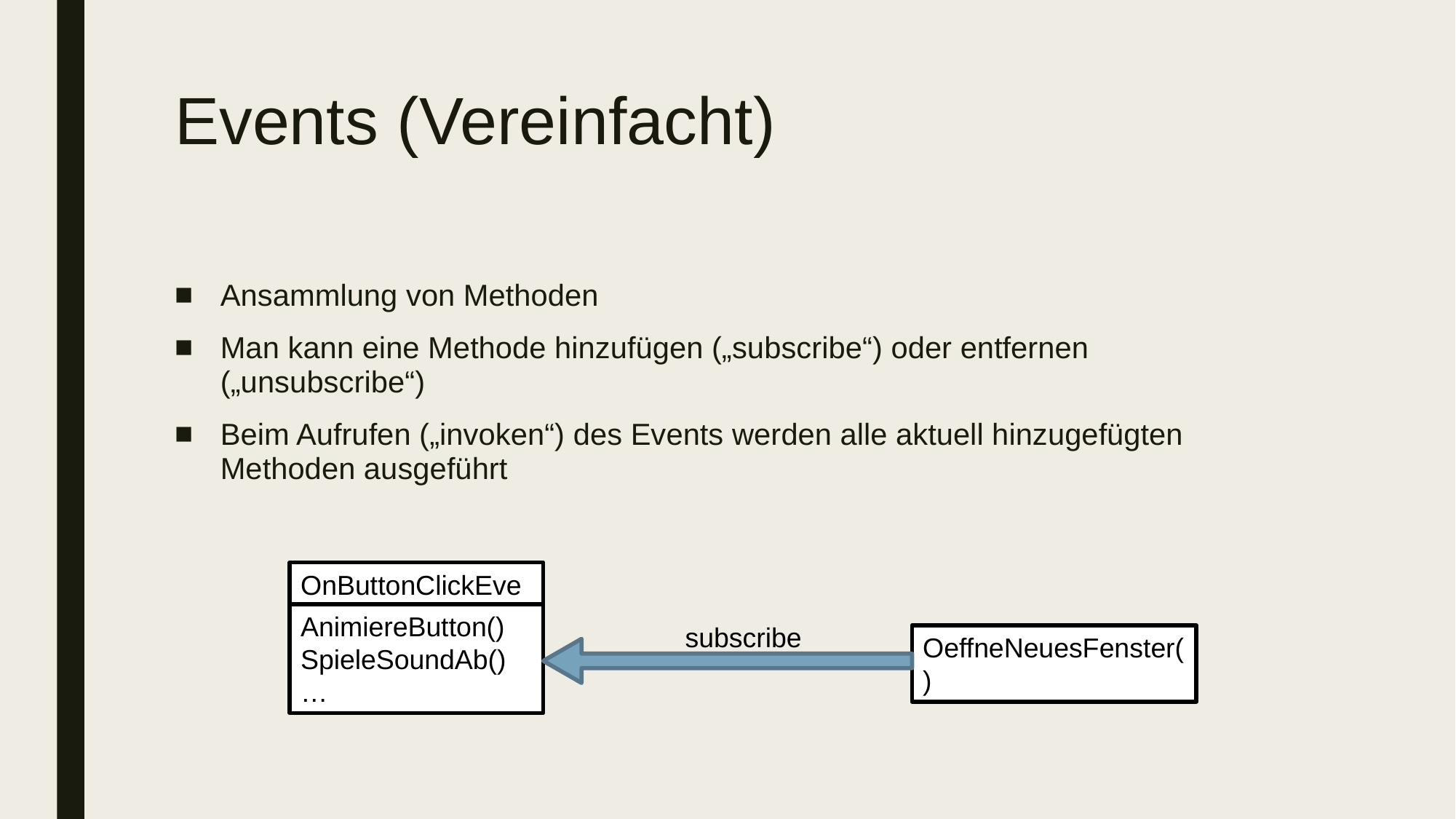

# Events (Vereinfacht)
Ansammlung von Methoden
Man kann eine Methode hinzufügen („subscribe“) oder entfernen („unsubscribe“)
Beim Aufrufen („invoken“) des Events werden alle aktuell hinzugefügten Methoden ausgeführt
OnButtonClickEvent
AnimiereButton()
SpieleSoundAb()
…
subscribe
OeffneNeuesFenster()